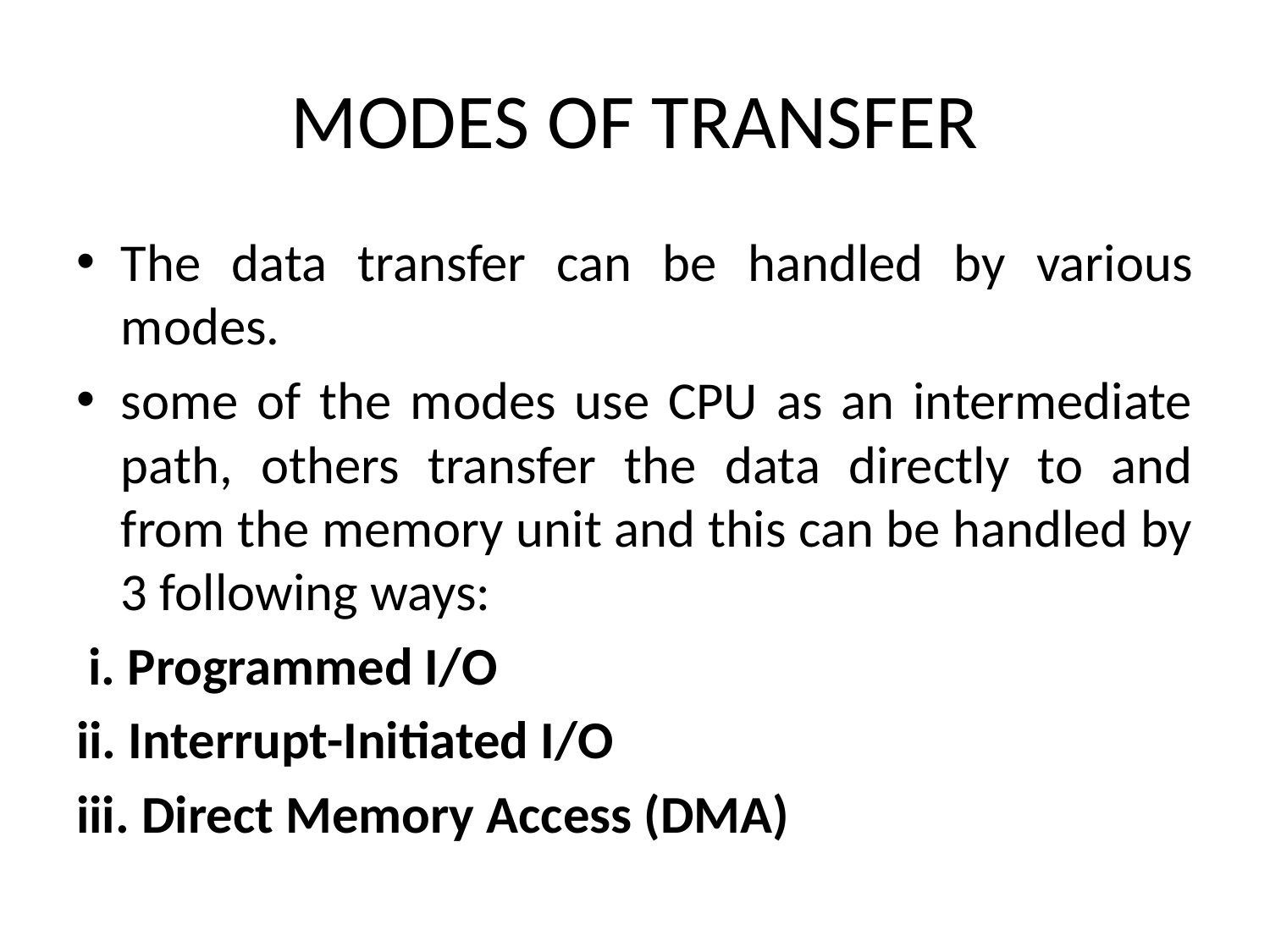

# MODES OF TRANSFER
The data transfer can be handled by various modes.
some of the modes use CPU as an intermediate path, others transfer the data directly to and from the memory unit and this can be handled by 3 following ways:
 i. Programmed I/O
ii. Interrupt-Initiated I/O
iii. Direct Memory Access (DMA)